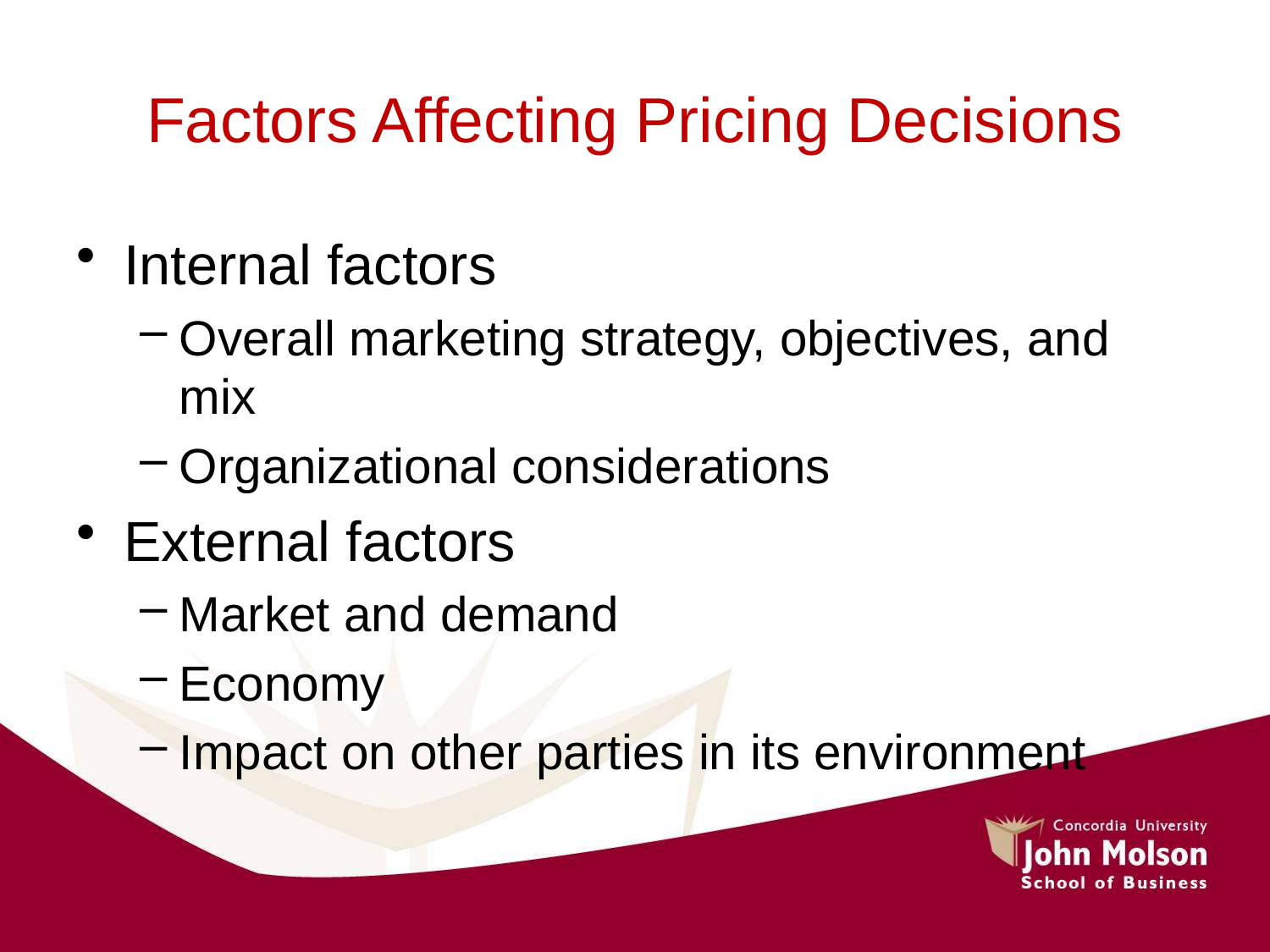

# Factors Affecting Pricing Decisions
Internal factors
Overall marketing strategy, objectives, and mix
Organizational considerations
External factors
Market and demand
Economy
Impact on other parties in its environment